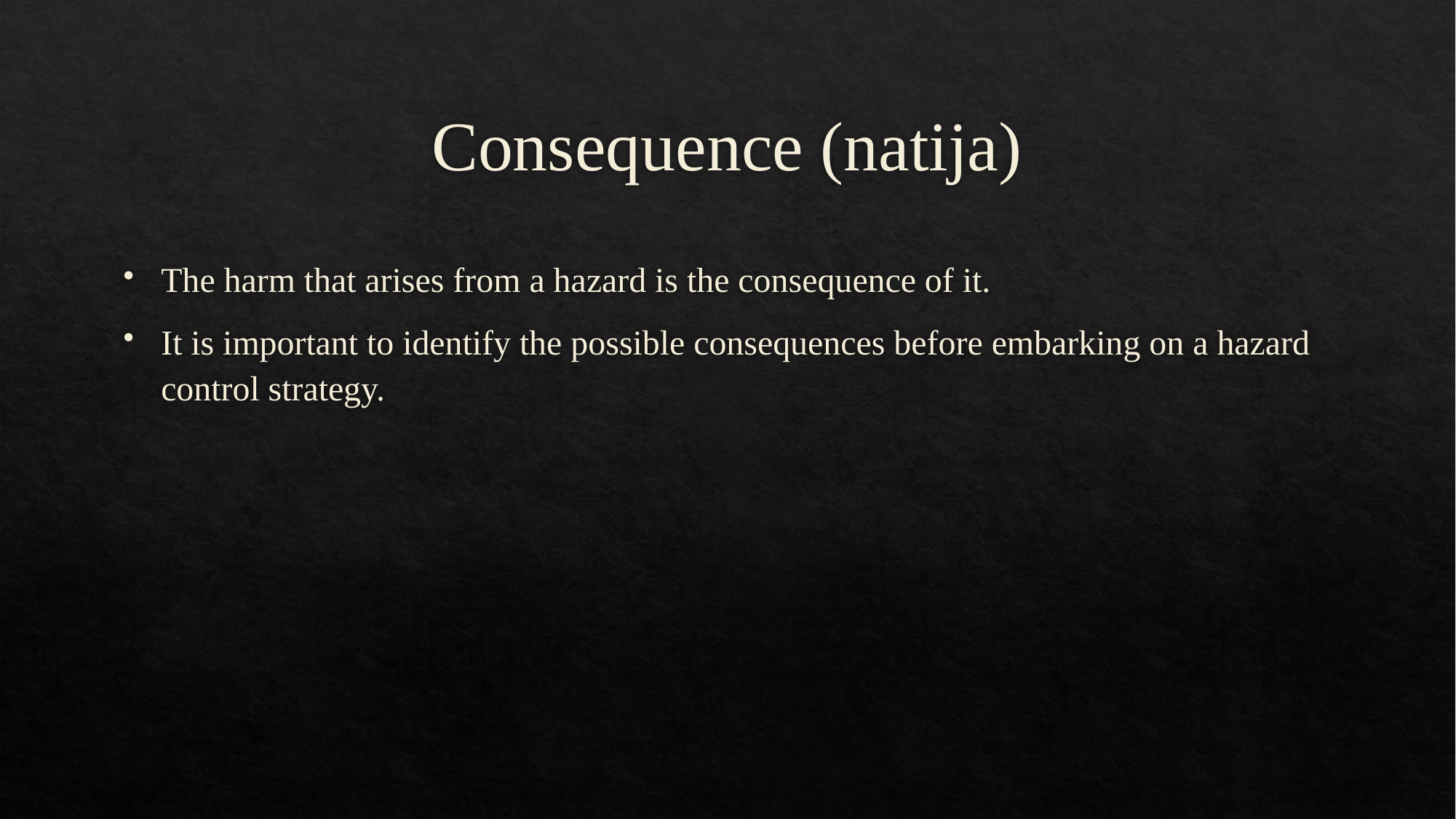

# Consequence (natija)
The harm that arises from a hazard is the consequence of it.
It is important to identify the possible consequences before embarking on a hazard control strategy.